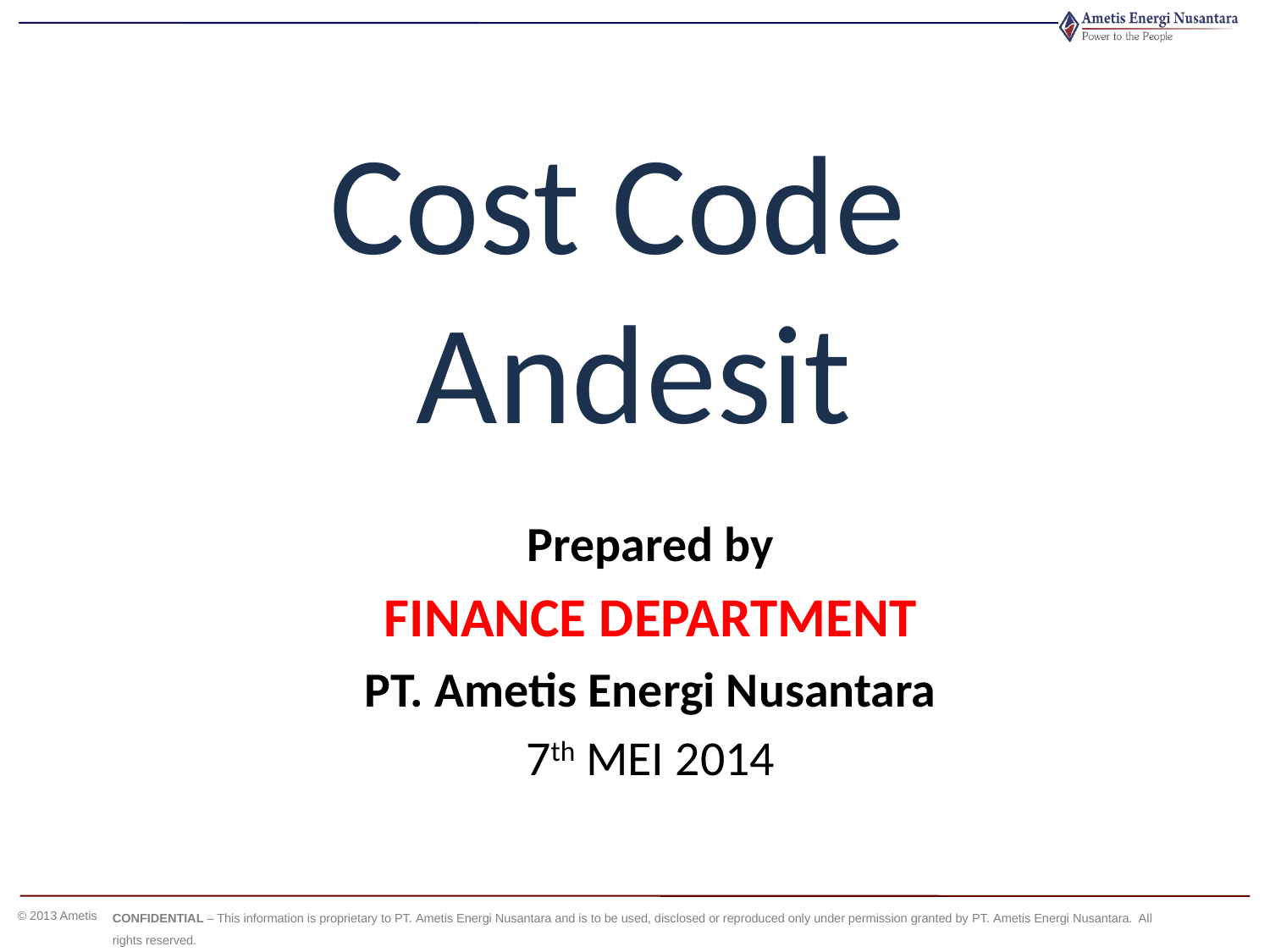

# Cost Code Andesit
Prepared by
FINANCE DEPARTMENT
PT. Ametis Energi Nusantara
7th MEI 2014